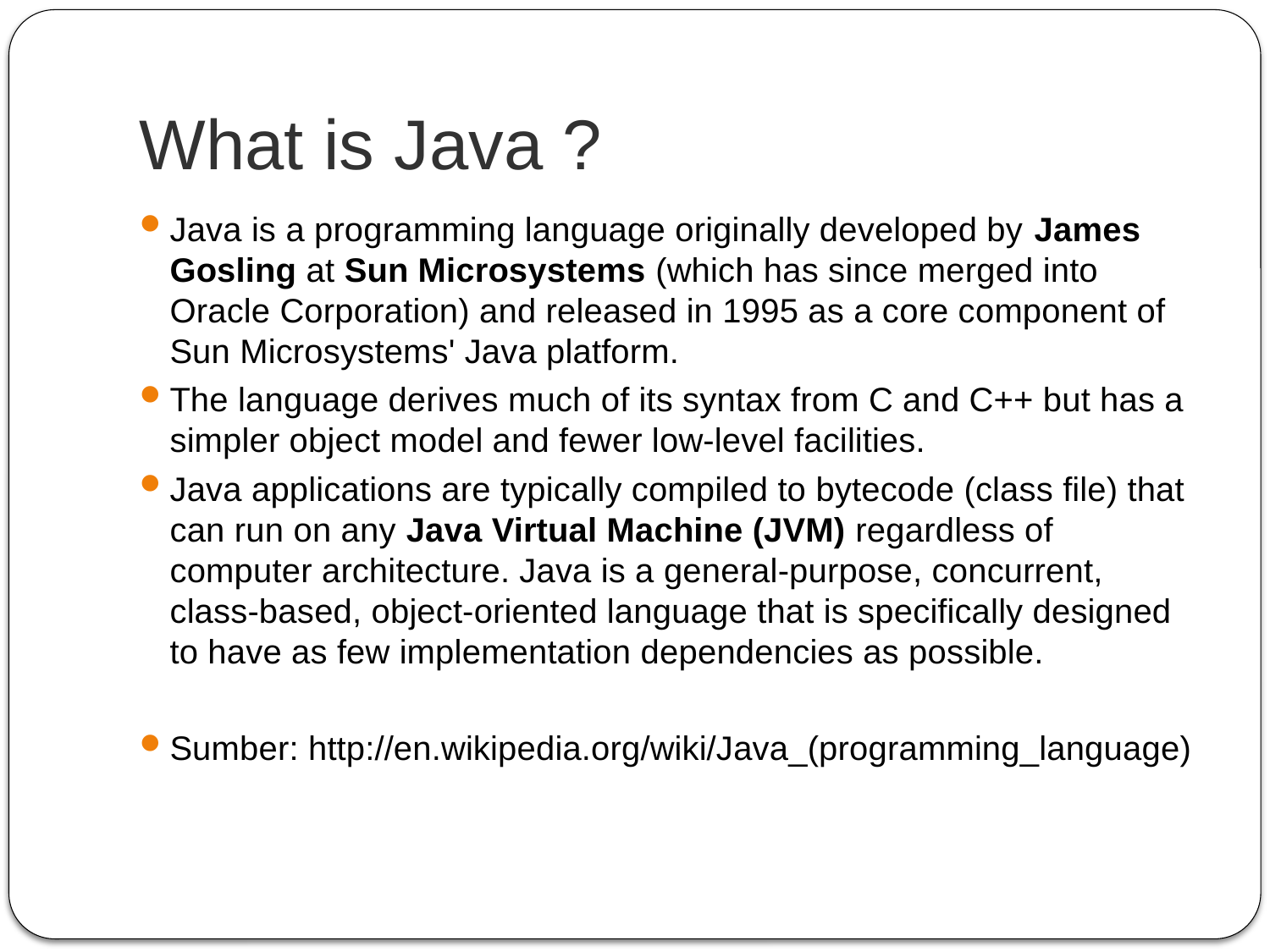

# What is Java ?
Java is a programming language originally developed by James Gosling at Sun Microsystems (which has since merged into Oracle Corporation) and released in 1995 as a core component of Sun Microsystems' Java platform.
The language derives much of its syntax from C and C++ but has a simpler object model and fewer low-level facilities.
Java applications are typically compiled to bytecode (class file) that can run on any Java Virtual Machine (JVM) regardless of computer architecture. Java is a general-purpose, concurrent, class-based, object-oriented language that is specifically designed to have as few implementation dependencies as possible.

Sumber: http://en.wikipedia.org/wiki/Java_(programming_language)